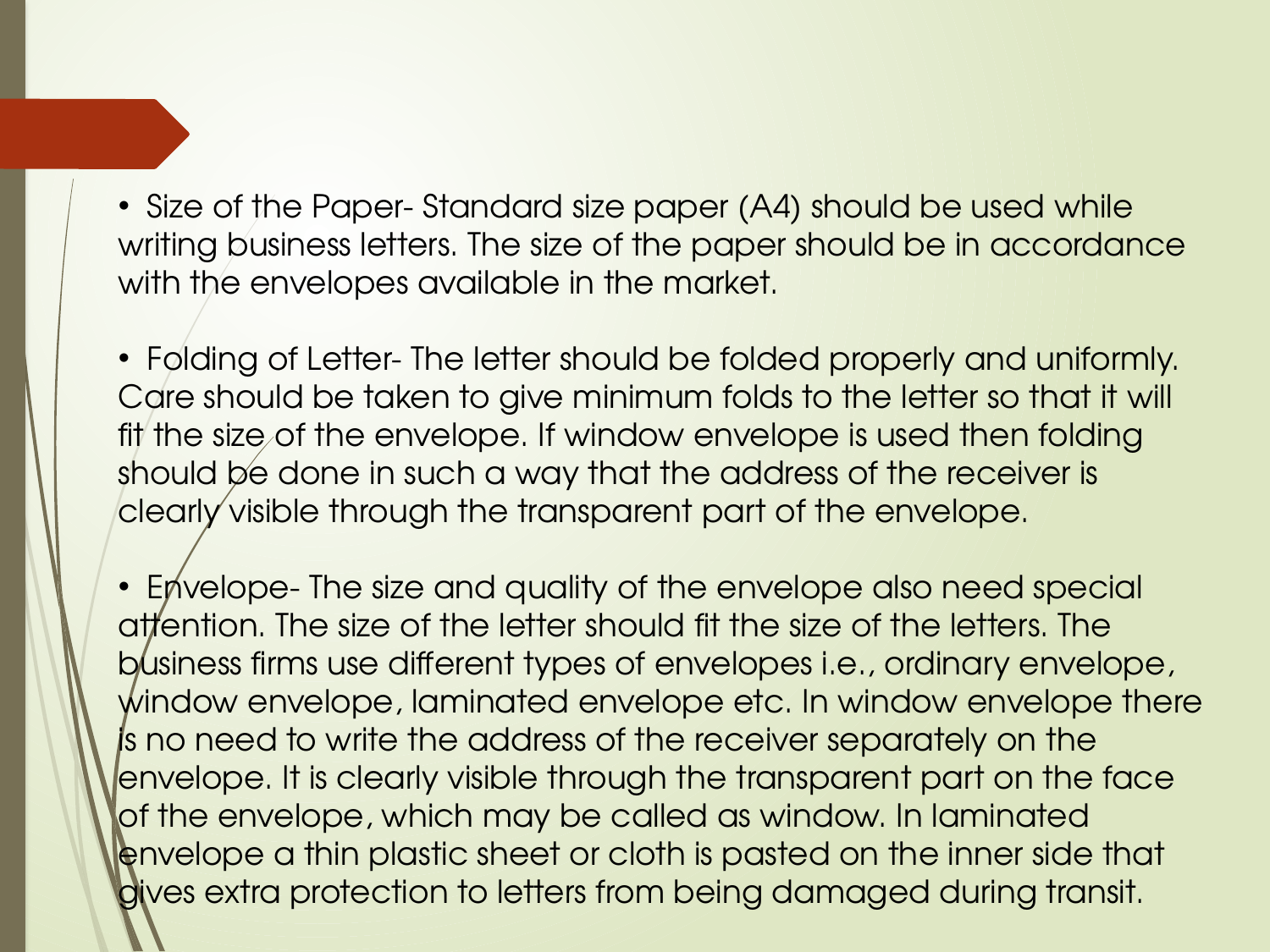

Size of the Paper- Standard size paper (A4) should be used while writing business letters. The size of the paper should be in accordance with the envelopes available in the market.

  Folding of Letter- The letter should be folded properly and uniformly. Care should be taken to give minimum folds to the letter so that it will fit the size of the envelope. If window envelope is used then folding should be done in such a way that the address of the receiver is clearly visible through the transparent part of the envelope.

  Envelope- The size and quality of the envelope also need special attention. The size of the letter should fit the size of the letters. The business firms use different types of envelopes i.e., ordinary envelope, window envelope, laminated envelope etc. In window envelope there is no need to write the address of the receiver separately on the envelope. It is clearly visible through the transparent part on the face of the envelope, which may be called as window. In laminated envelope a thin plastic sheet or cloth is pasted on the inner side that gives extra protection to letters from being damaged during transit.